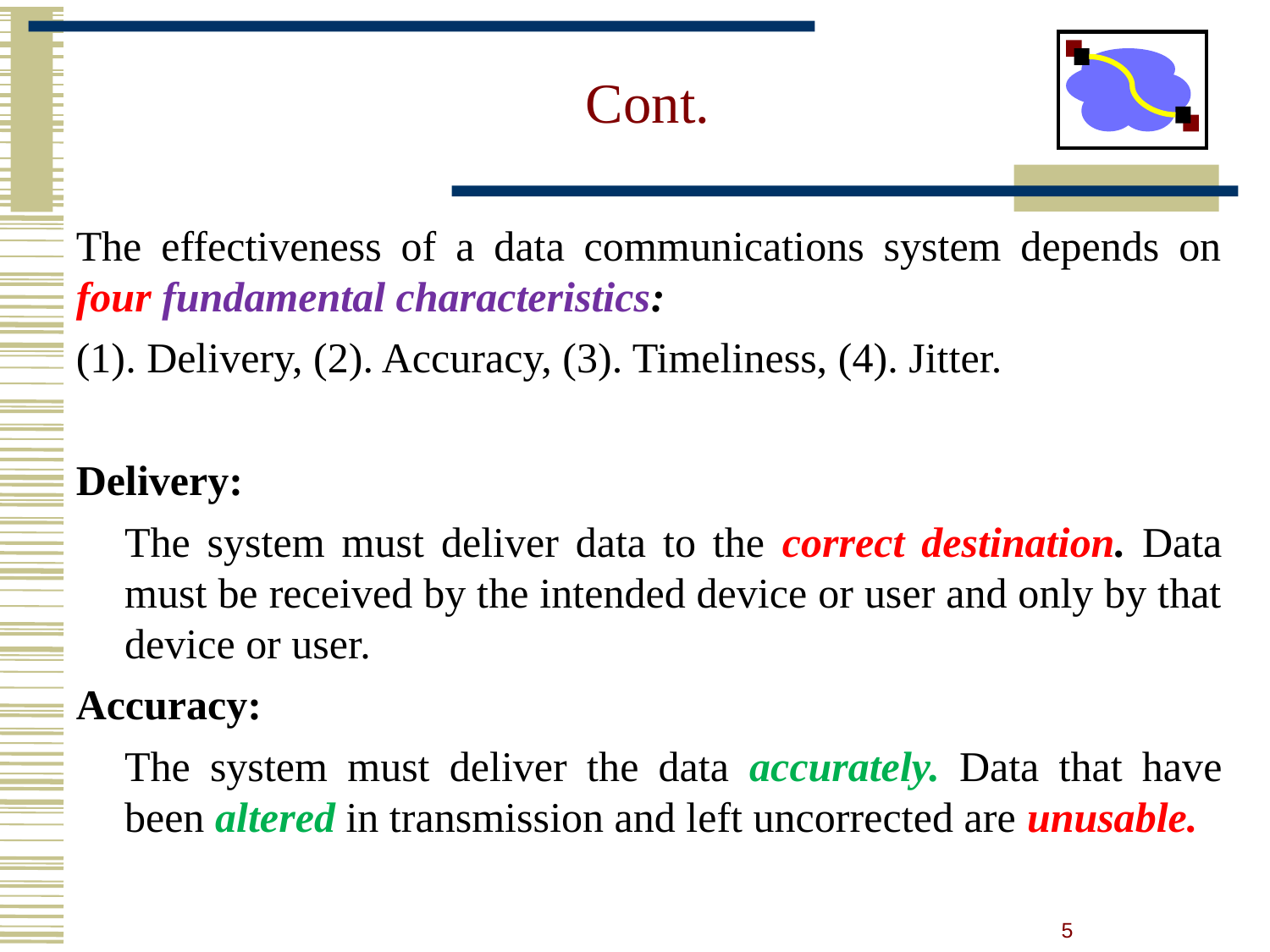

# Cont.

The effectiveness of a data communications system depends on four fundamental characteristics:
(1). Delivery, (2). Accuracy, (3). Timeliness, (4). Jitter.

Delivery:
The system must deliver data to the correct destination. Data must be received by the intended device or user and only by that device or user.
Accuracy:
The system must deliver the data accurately. Data that have been altered in transmission and left uncorrected are unusable.
5